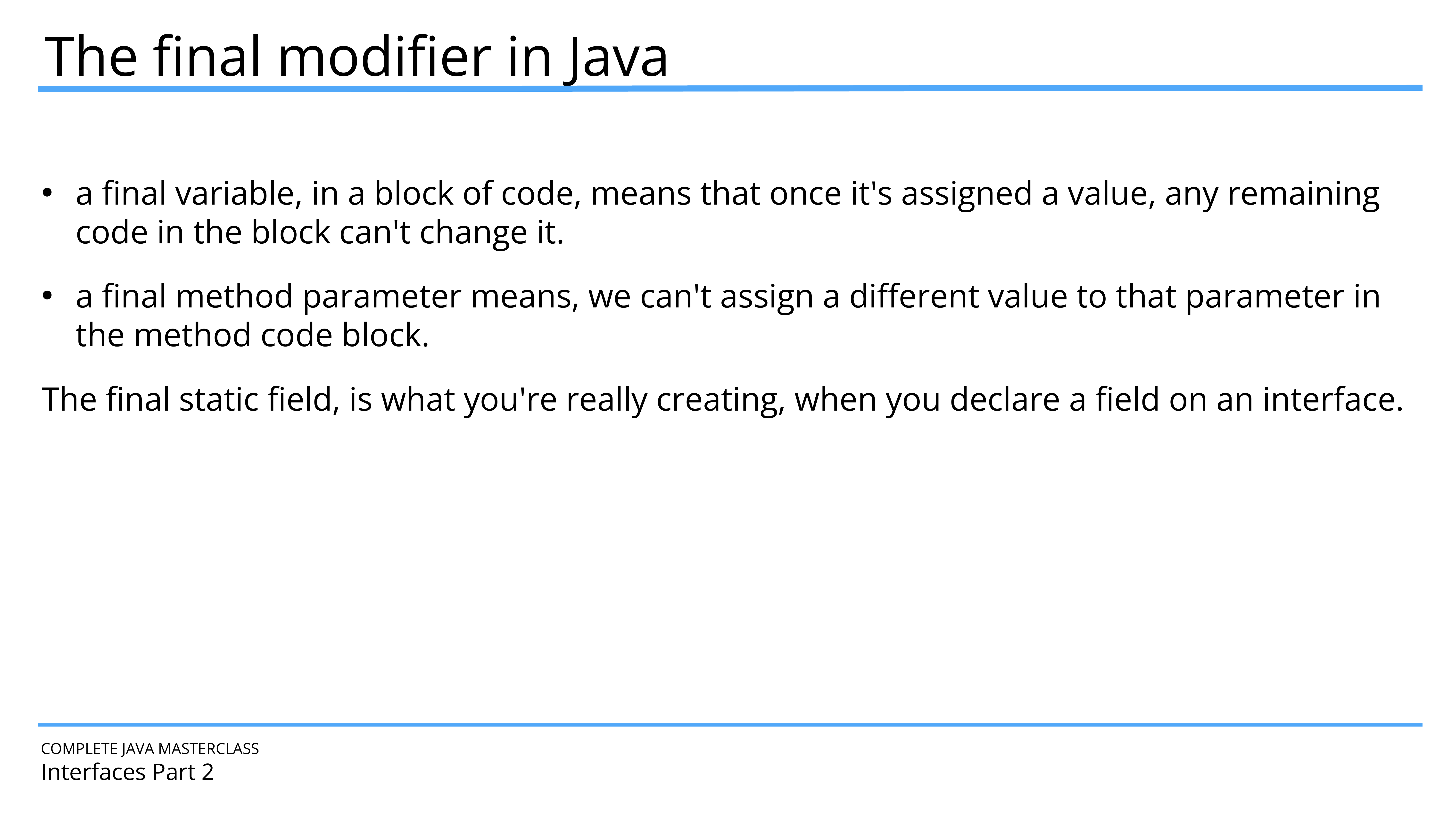

The final modifier in Java

a final variable, in a block of code, means that once it's assigned a value, any remaining code in the block can't change it.
a final method parameter means, we can't assign a different value to that parameter in the method code block.
The final static field, is what you're really creating, when you declare a field on an interface.

COMPLETE JAVA MASTERCLASS
Interfaces Part 2